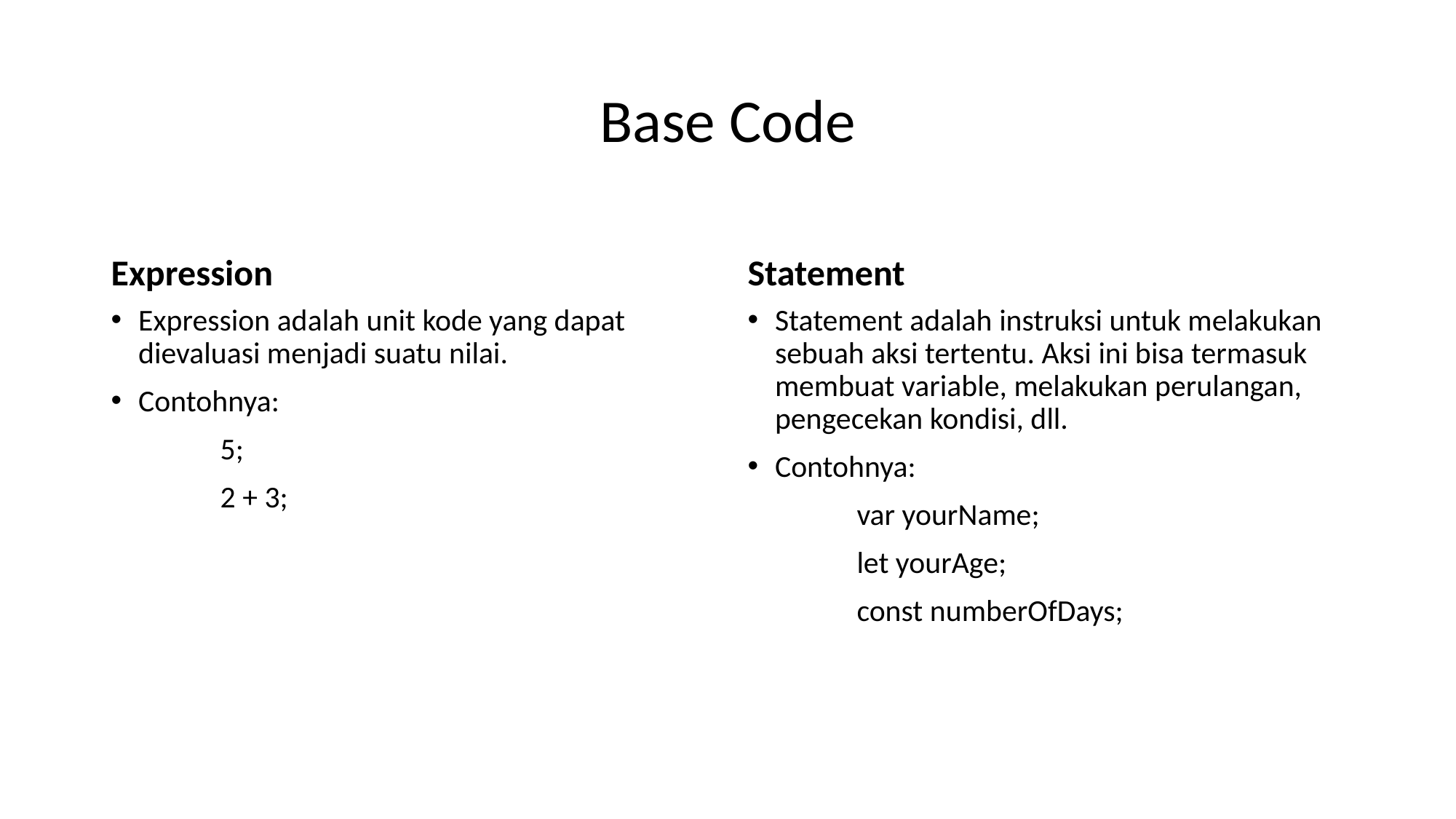

# Base Code
Expression
Statement
Expression adalah unit kode yang dapat dievaluasi menjadi suatu nilai.
Contohnya:
	5;
	2 + 3;
Statement adalah instruksi untuk melakukan sebuah aksi tertentu. Aksi ini bisa termasuk membuat variable, melakukan perulangan, pengecekan kondisi, dll.
Contohnya:
	var yourName;
	let yourAge;
	const numberOfDays;